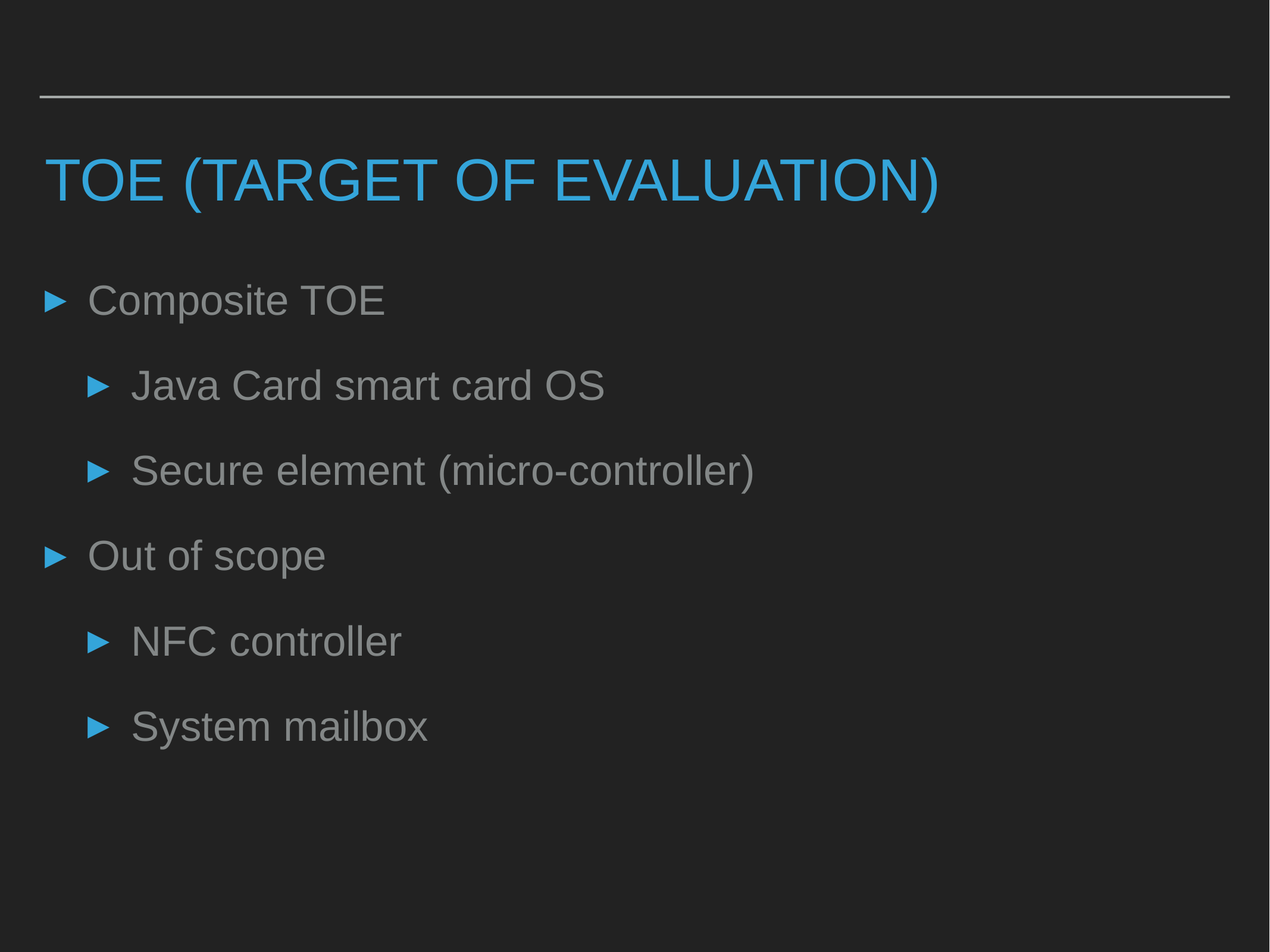

# TOE (Target of evaluation)
Composite TOE
Java Card smart card OS
Secure element (micro-controller)
Out of scope
NFC controller
System mailbox